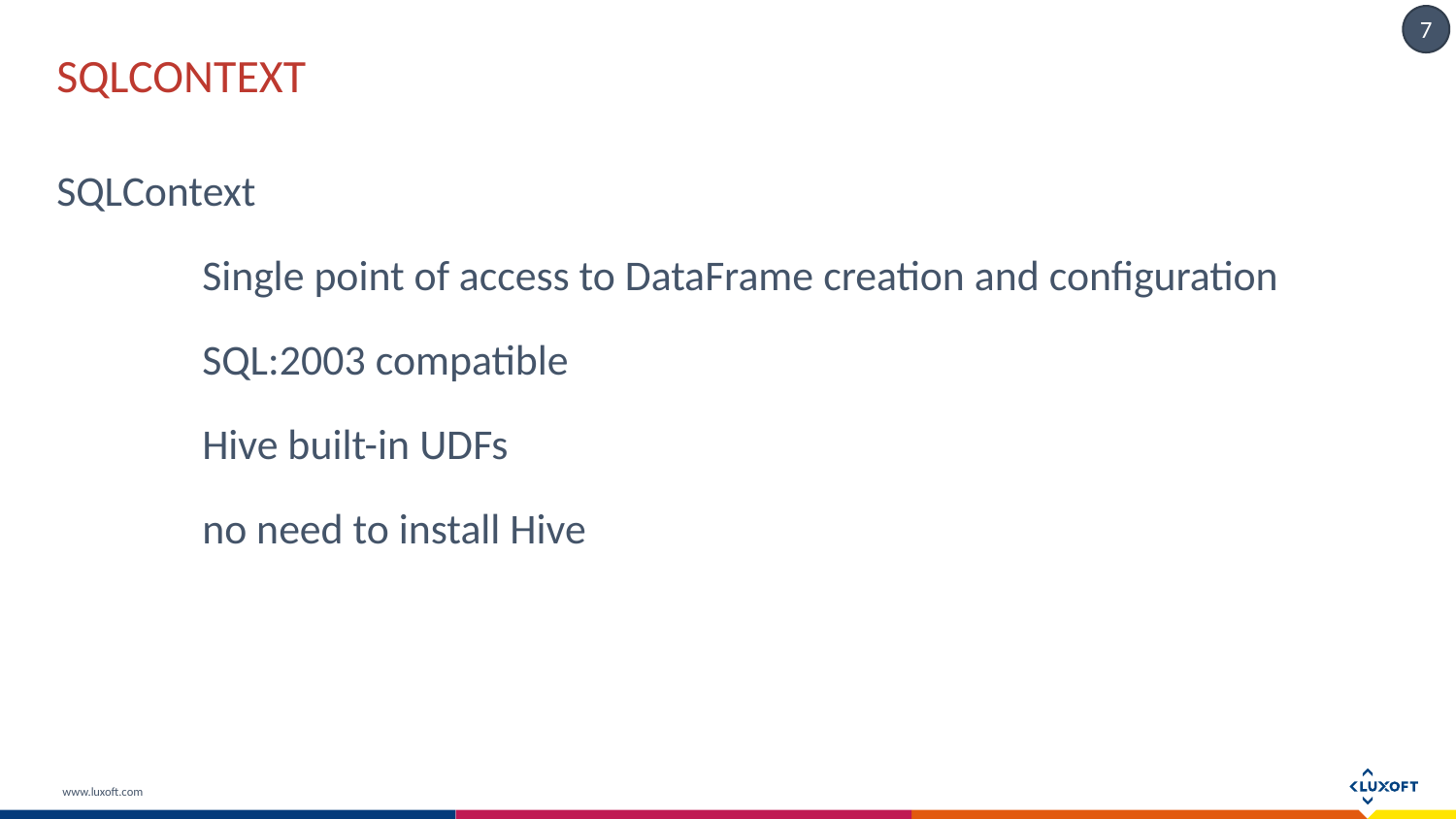

# SQLContext
SQLContext
	Single point of access to DataFrame creation and configuration
	SQL:2003 compatible
	Hive built-in UDFs
	no need to install Hive